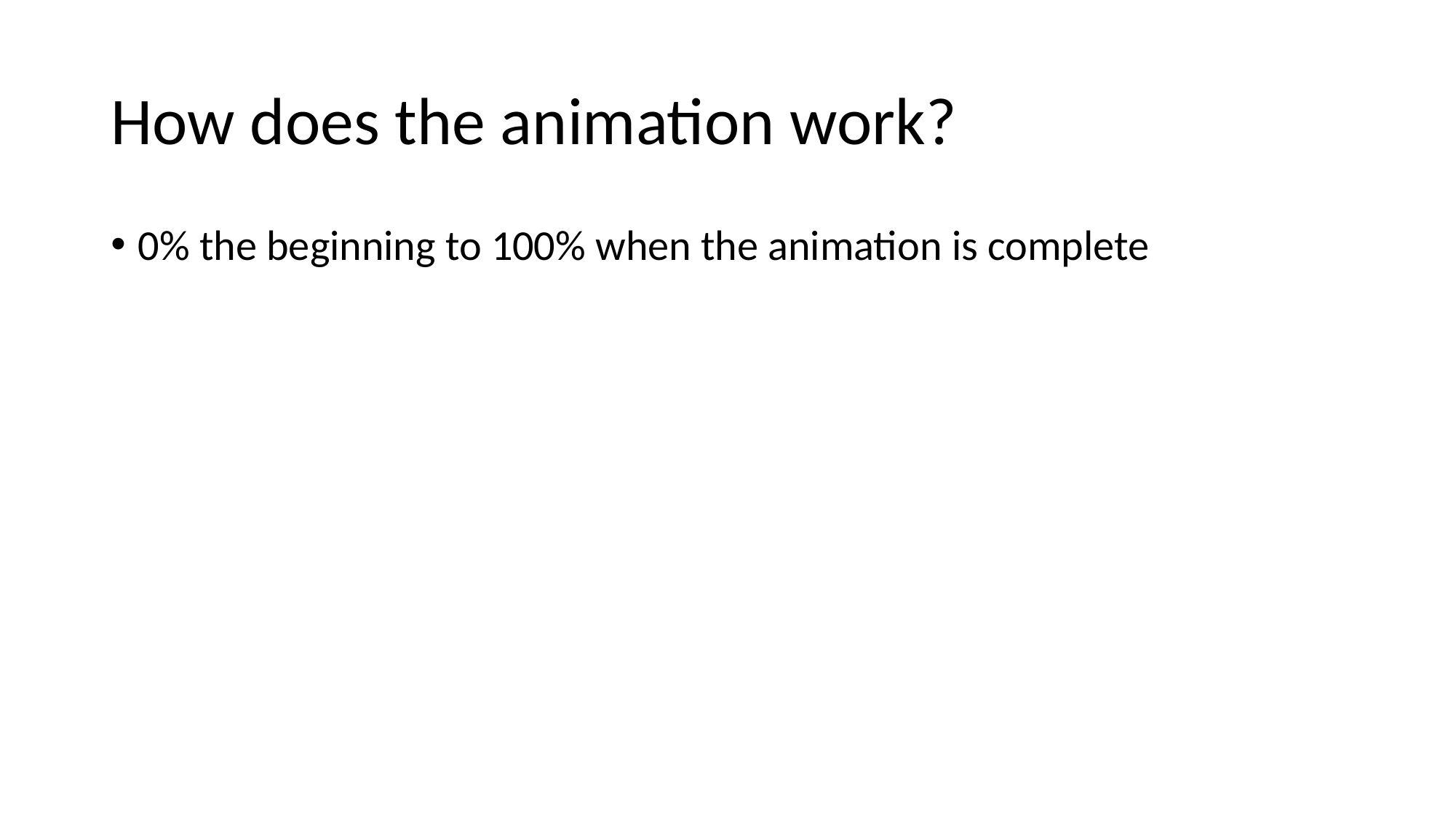

# How does the animation work?
0% the beginning to 100% when the animation is complete